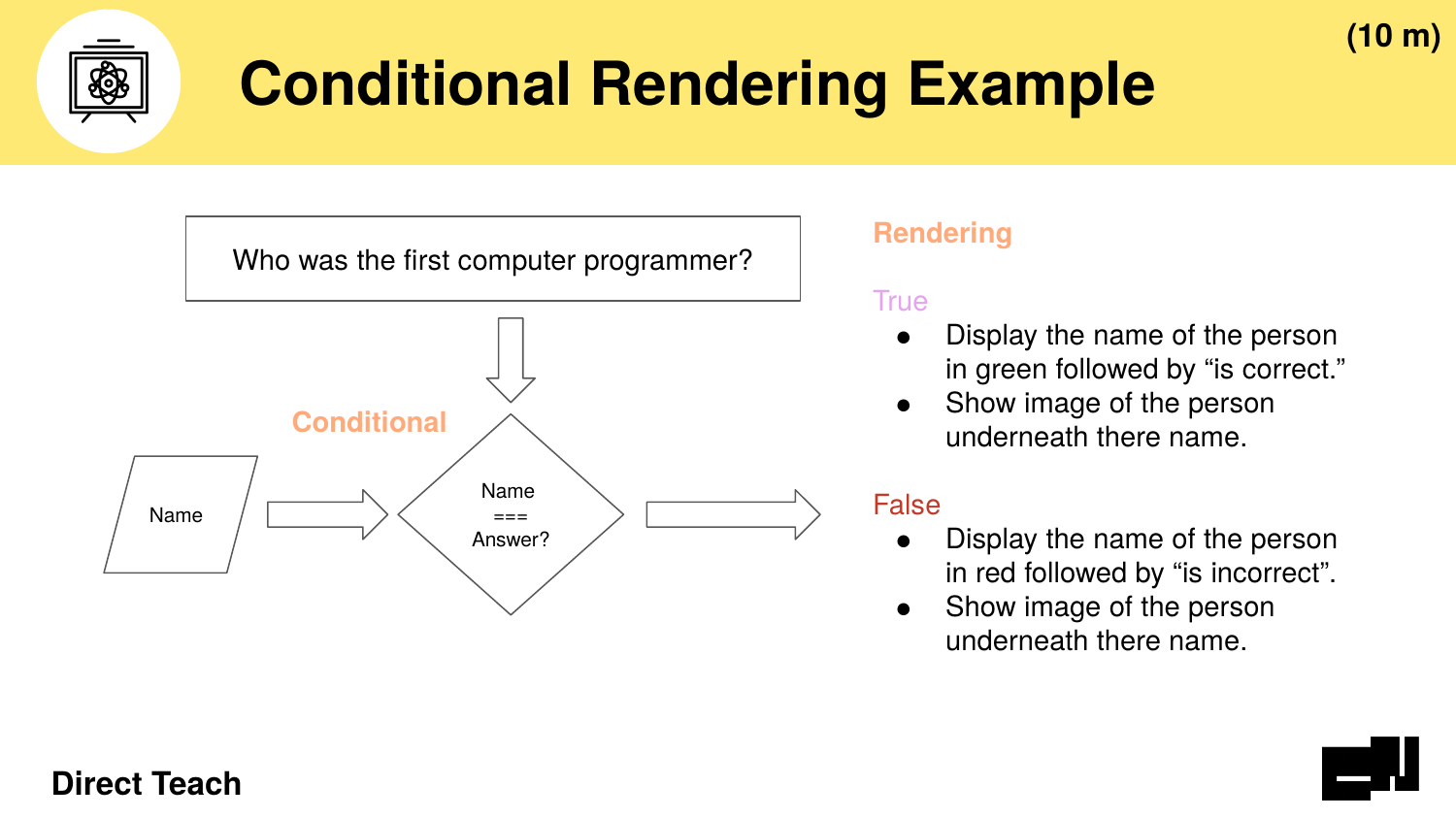

(10 m)
# Conditional Rendering Example
Rendering

True
Display the name of the person in green followed by “is correct.”
Show image of the person underneath there name.

False
Display the name of the person in red followed by “is incorrect”.
Show image of the person underneath there name.
Who was the first computer programmer?

Conditional
Name
===
Answer?
Name